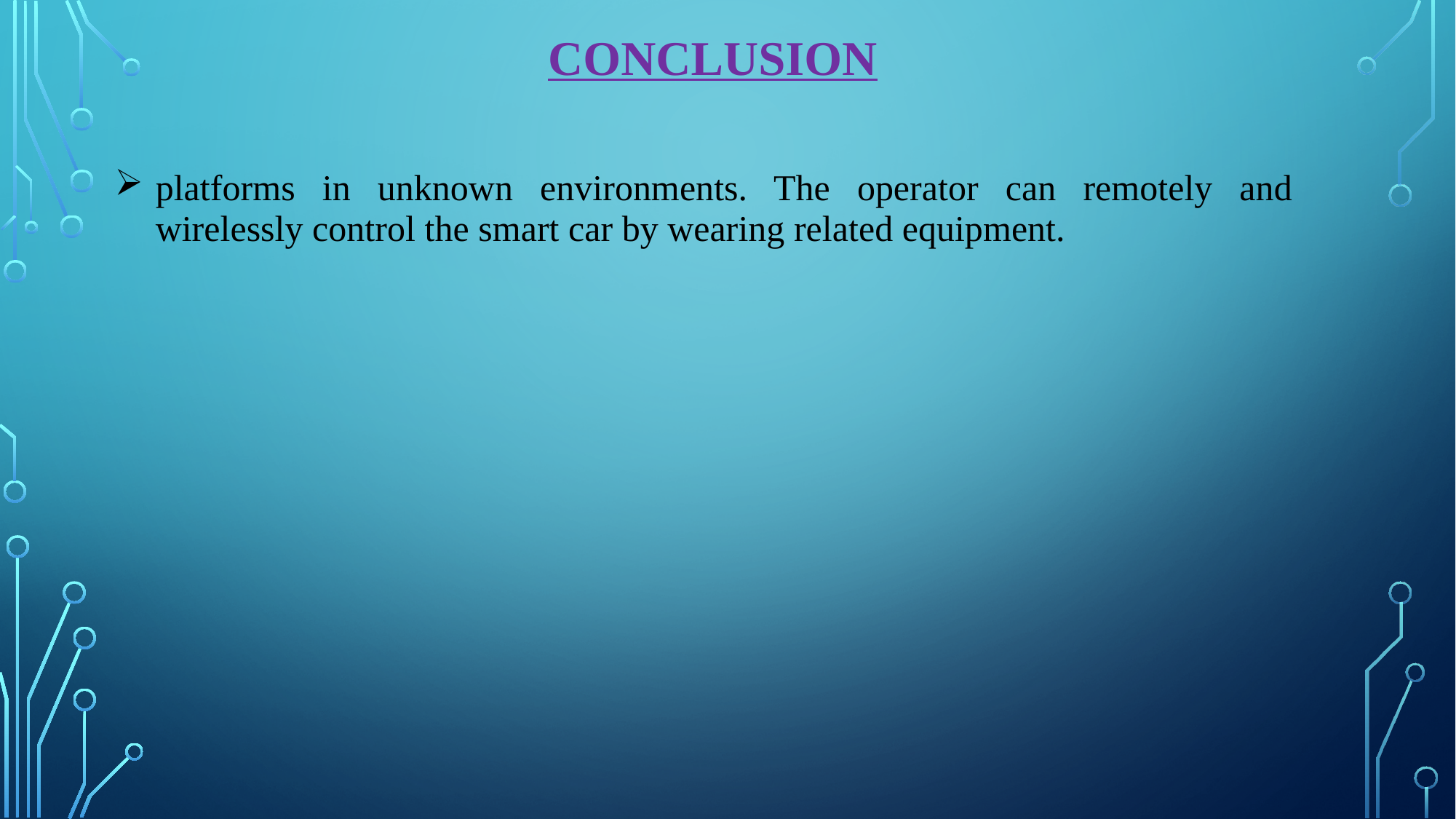

CONCLUSION
platforms in unknown environments. The operator can remotely and wirelessly control the smart car by wearing related equipment.